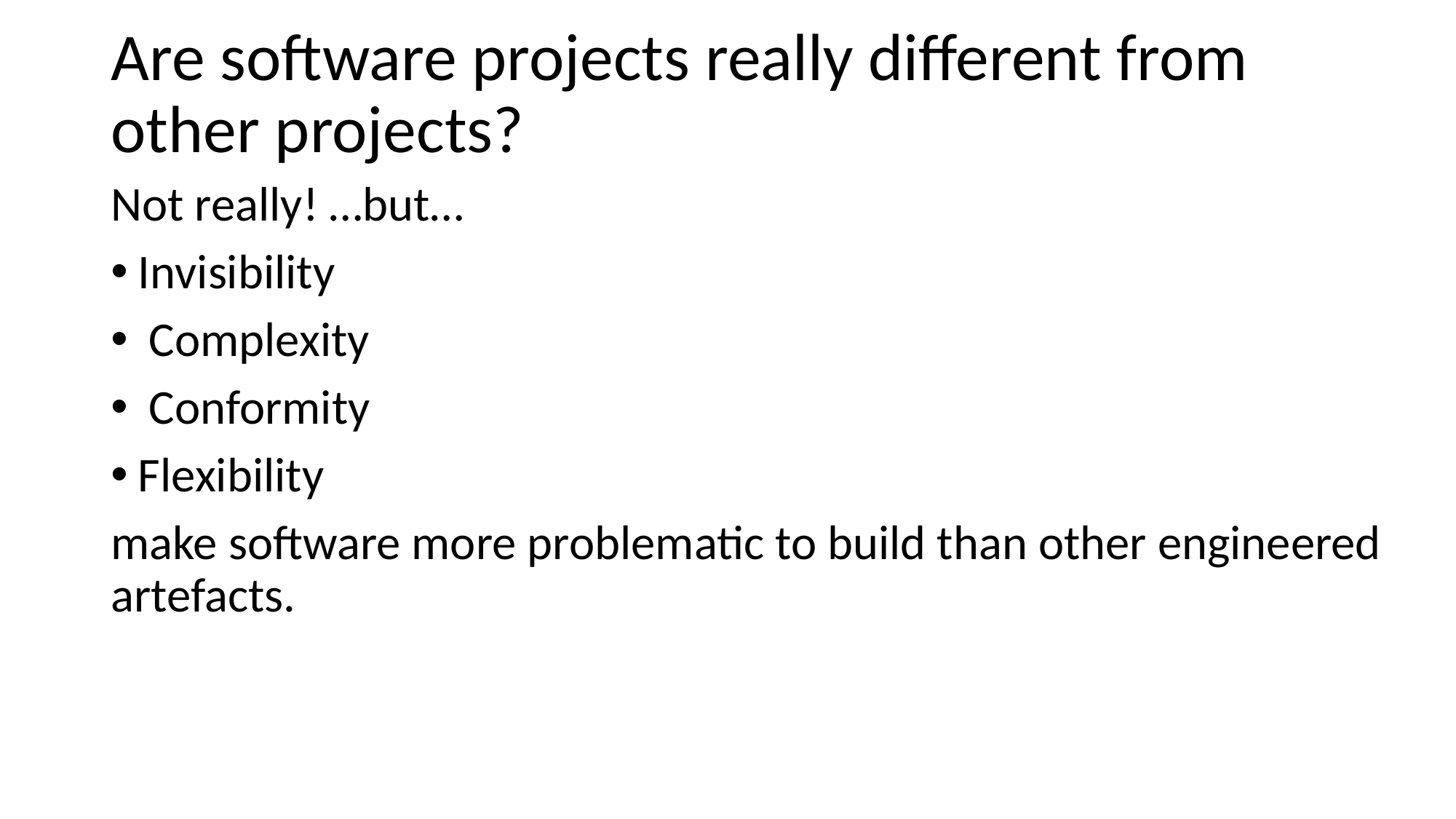

# Are software projects really different from other projects?
Not really! …but…
Invisibility
 Complexity
 Conformity
Flexibility
make software more problematic to build than other engineered artefacts.